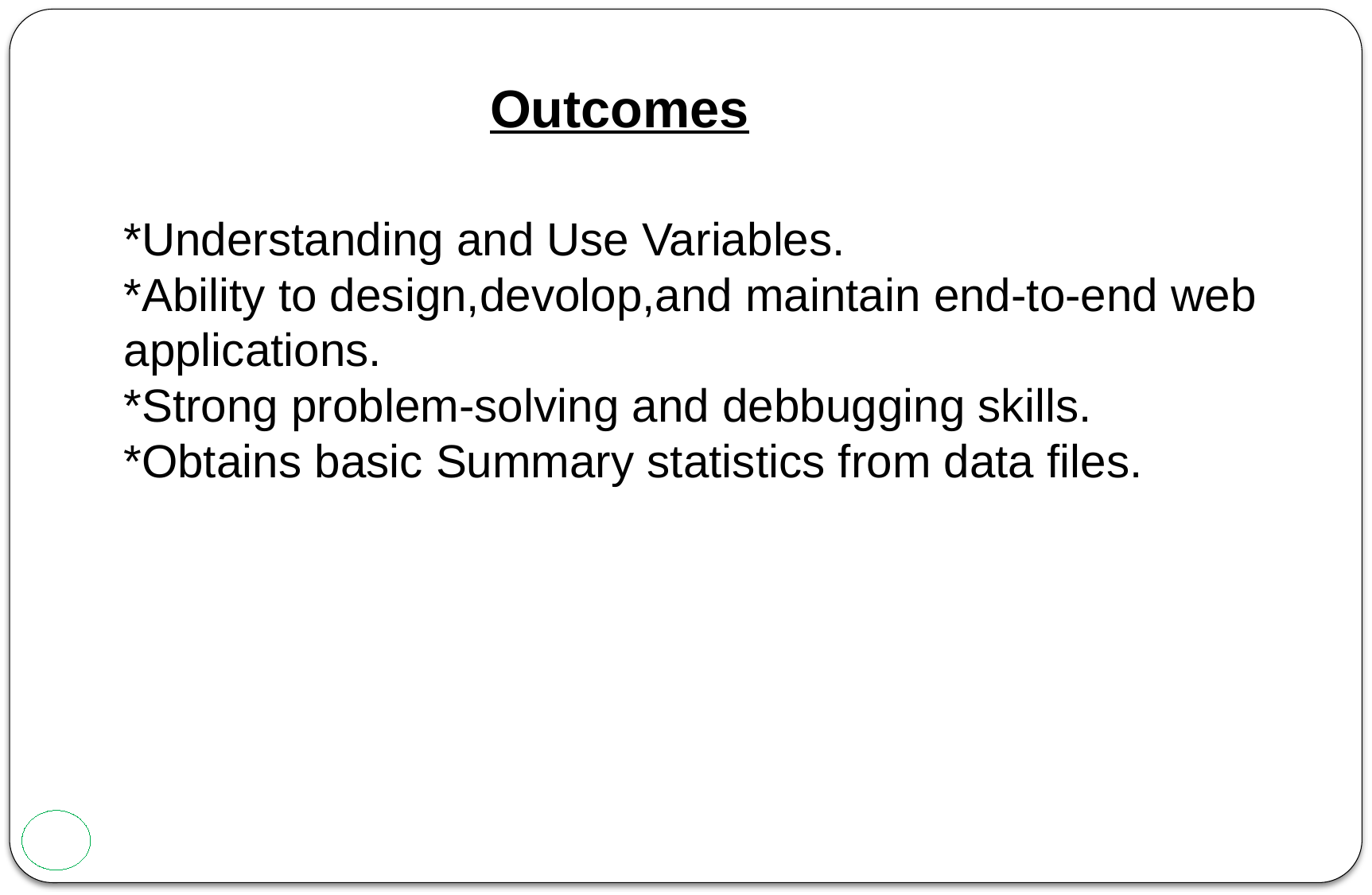

Outcomes
*Understanding and Use Variables.
*Ability to design,devolop,and maintain end-to-end web applications.
*Strong problem-solving and debbugging skills.
*Obtains basic Summary statistics from data files.

5